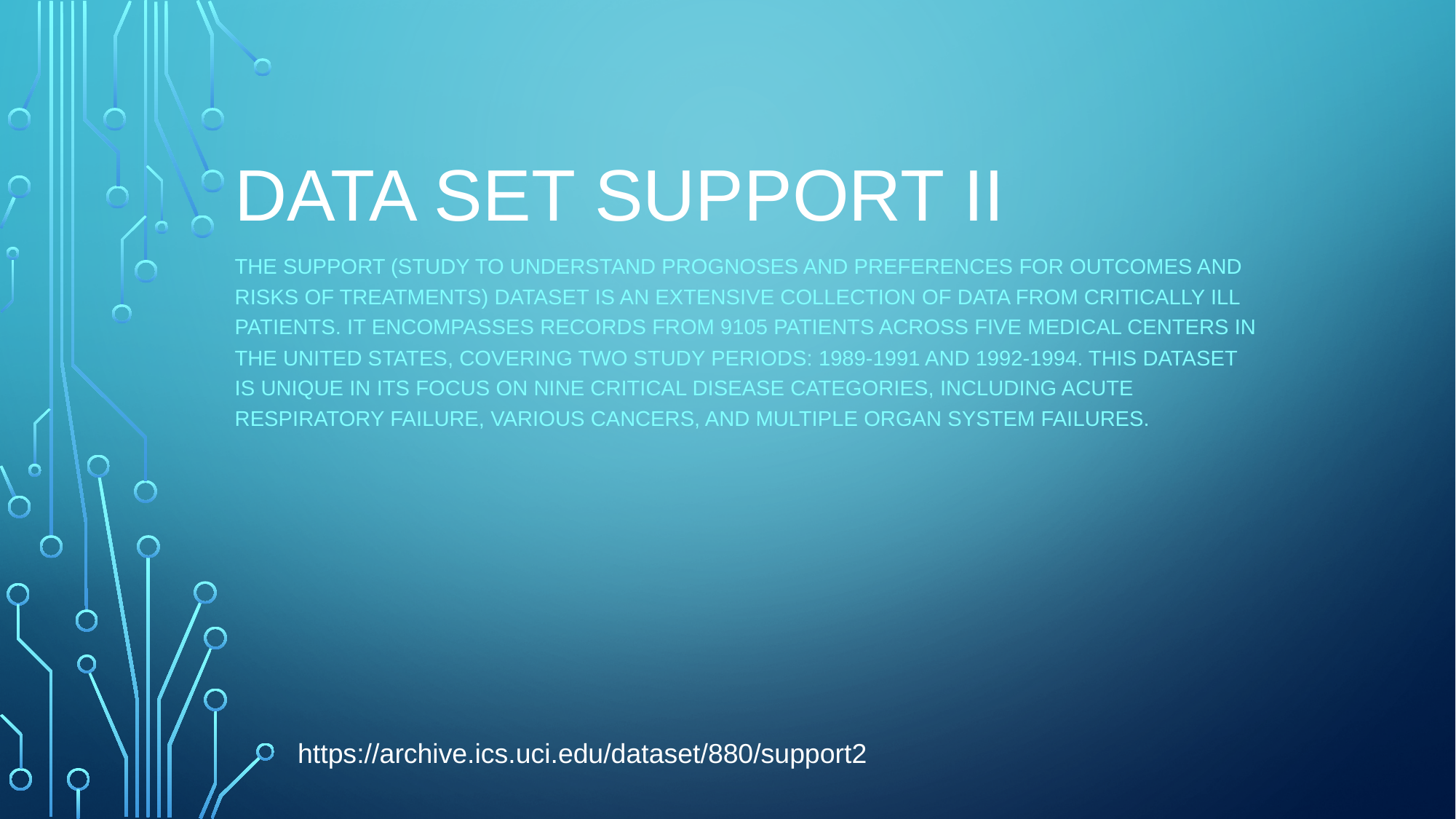

# Data set support II
The SUPPORT (Study to Understand Prognoses and Preferences for Outcomes and Risks of Treatments) dataset is an extensive collection of data from critically ill patients. It encompasses records from 9105 patients across five medical centers in the United States, covering two study periods: 1989-1991 and 1992-1994. This dataset is unique in its focus on nine critical disease categories, including acute respiratory failure, various cancers, and multiple organ system failures.
https://archive.ics.uci.edu/dataset/880/support2